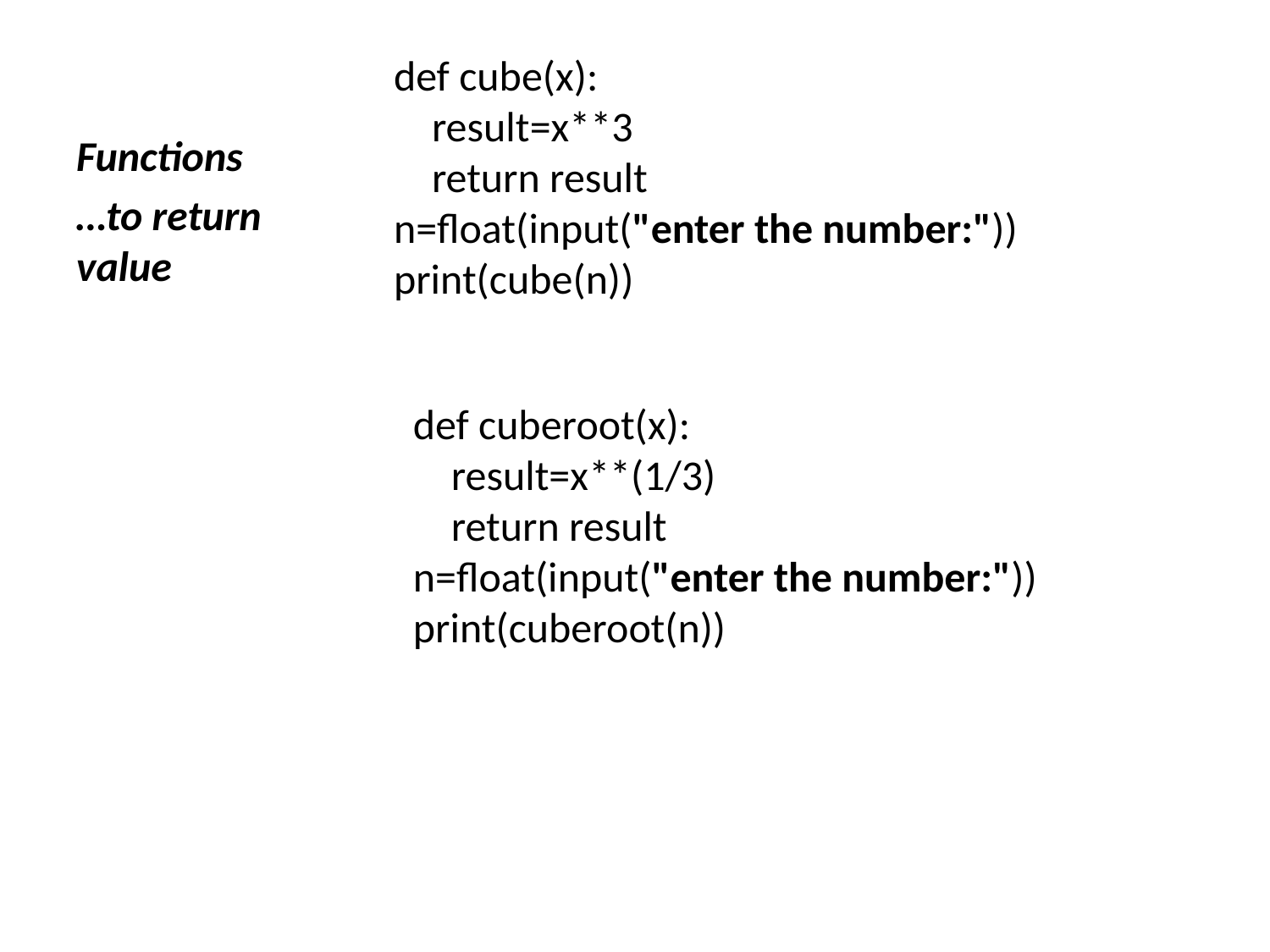

def cube(x):
    result=x**3
    return result
n=float(input("enter the number:"))
print(cube(n))

Functions
…to return value

def cuberoot(x):
    result=x**(1/3)
    return result
n=float(input("enter the number:"))
print(cuberoot(n))